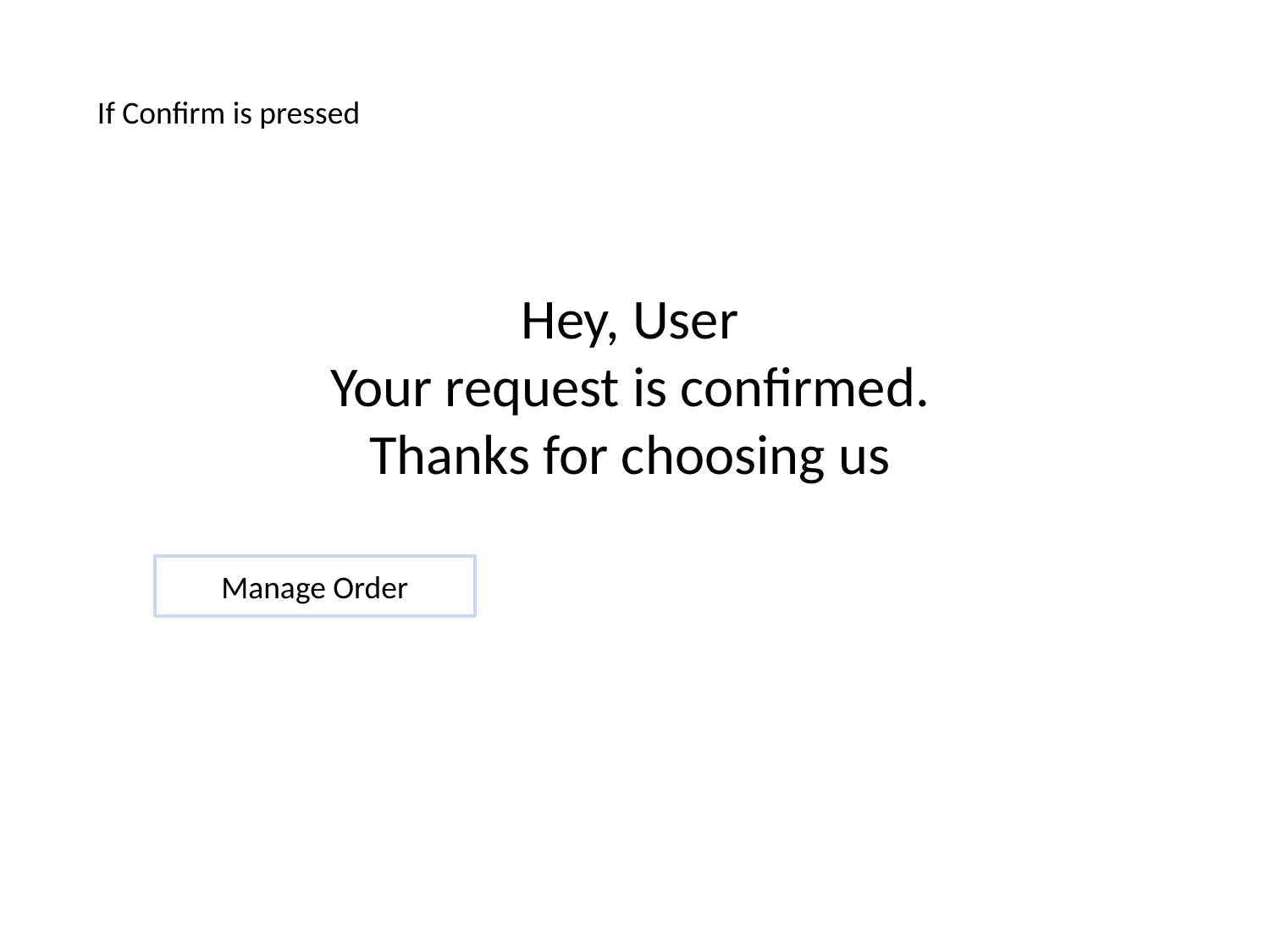

If Confirm is pressed

Hey, User
Your request is confirmed.
Thanks for choosing us
Manage Order